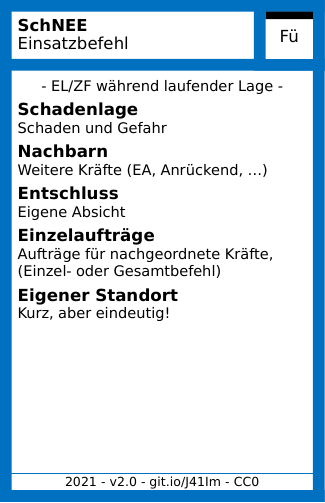

# SchNEE Einsatzbefehl
- EL/ZF während laufender Lage -
Schadenlage
Schaden und Gefahr
Nachbarn
Weitere Kräfte (EA, Anrückend, …)
Entschluss
Eigene Absicht
Einzelaufträge
Aufträge für nachgeordnete Kräfte, (Einzel- oder Gesamtbefehl)
Eigener Standort
Kurz, aber eindeutig!